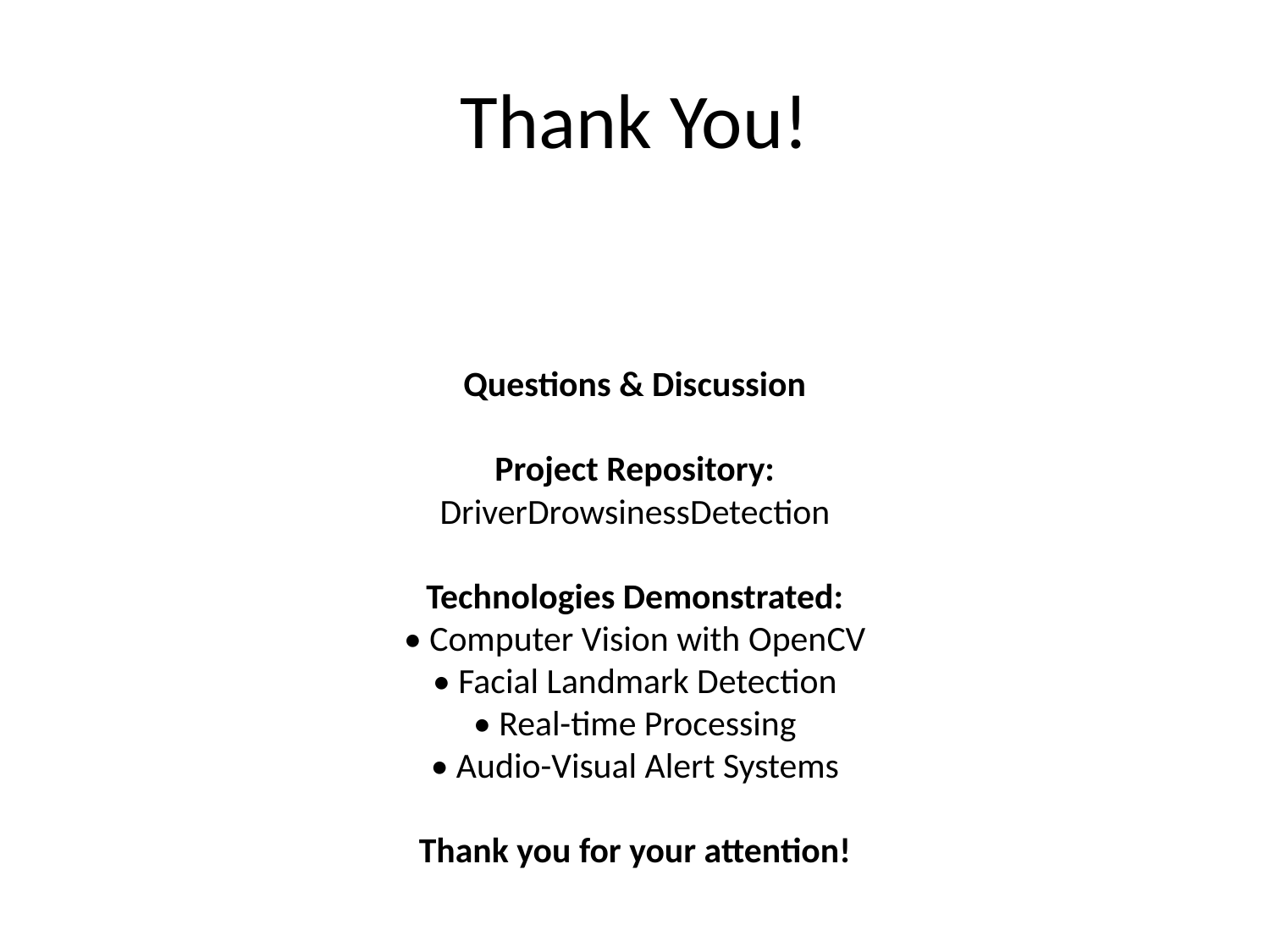

# Thank You!

Questions & Discussion

Project Repository:
DriverDrowsinessDetection

Technologies Demonstrated:
• Computer Vision with OpenCV
• Facial Landmark Detection
• Real-time Processing
• Audio-Visual Alert Systems

Thank you for your attention!